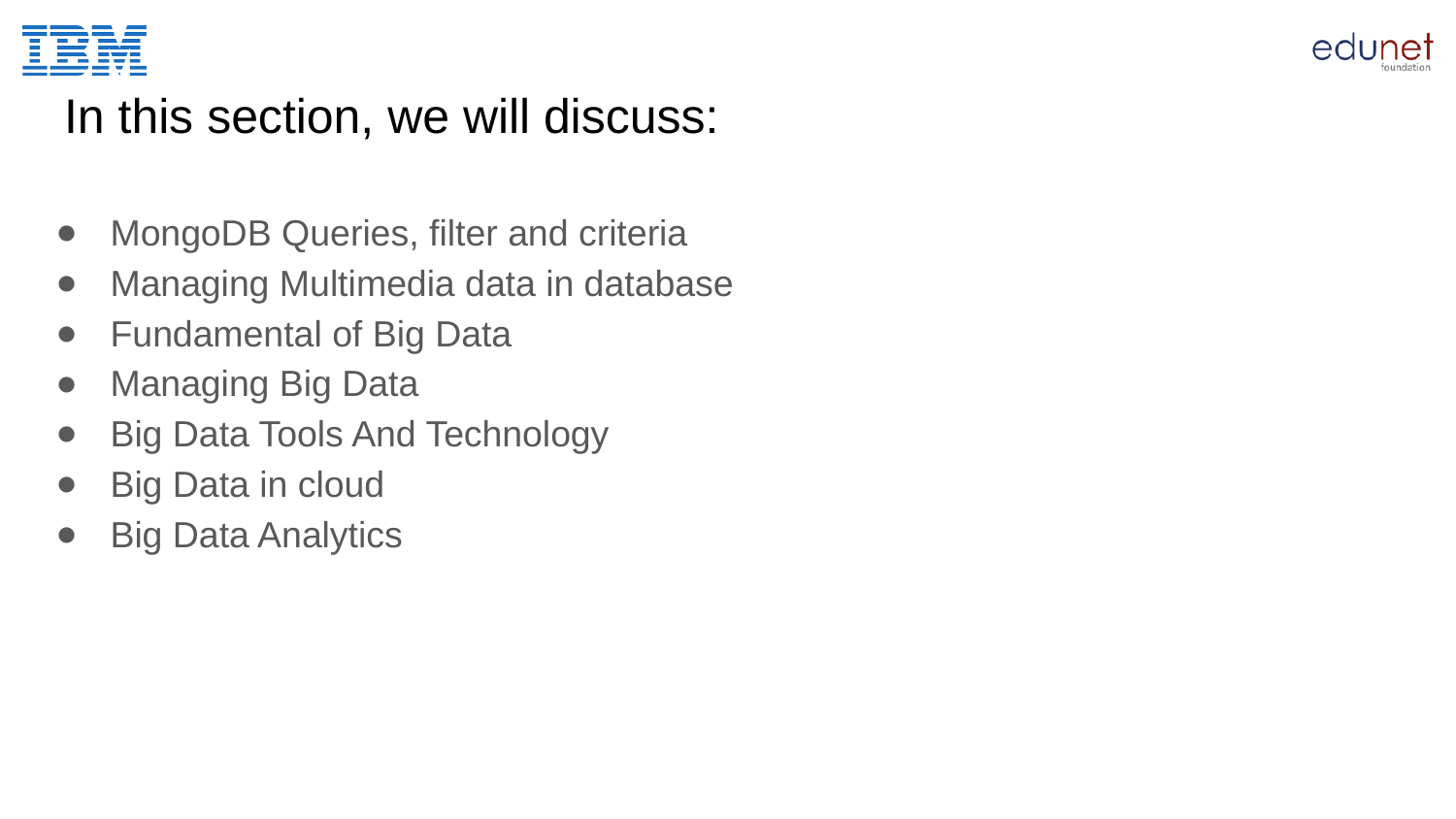

# In this section, we will discuss:
MongoDB Queries, filter and criteria
Managing Multimedia data in database
Fundamental of Big Data
Managing Big Data
Big Data Tools And Technology
Big Data in cloud
Big Data Analytics